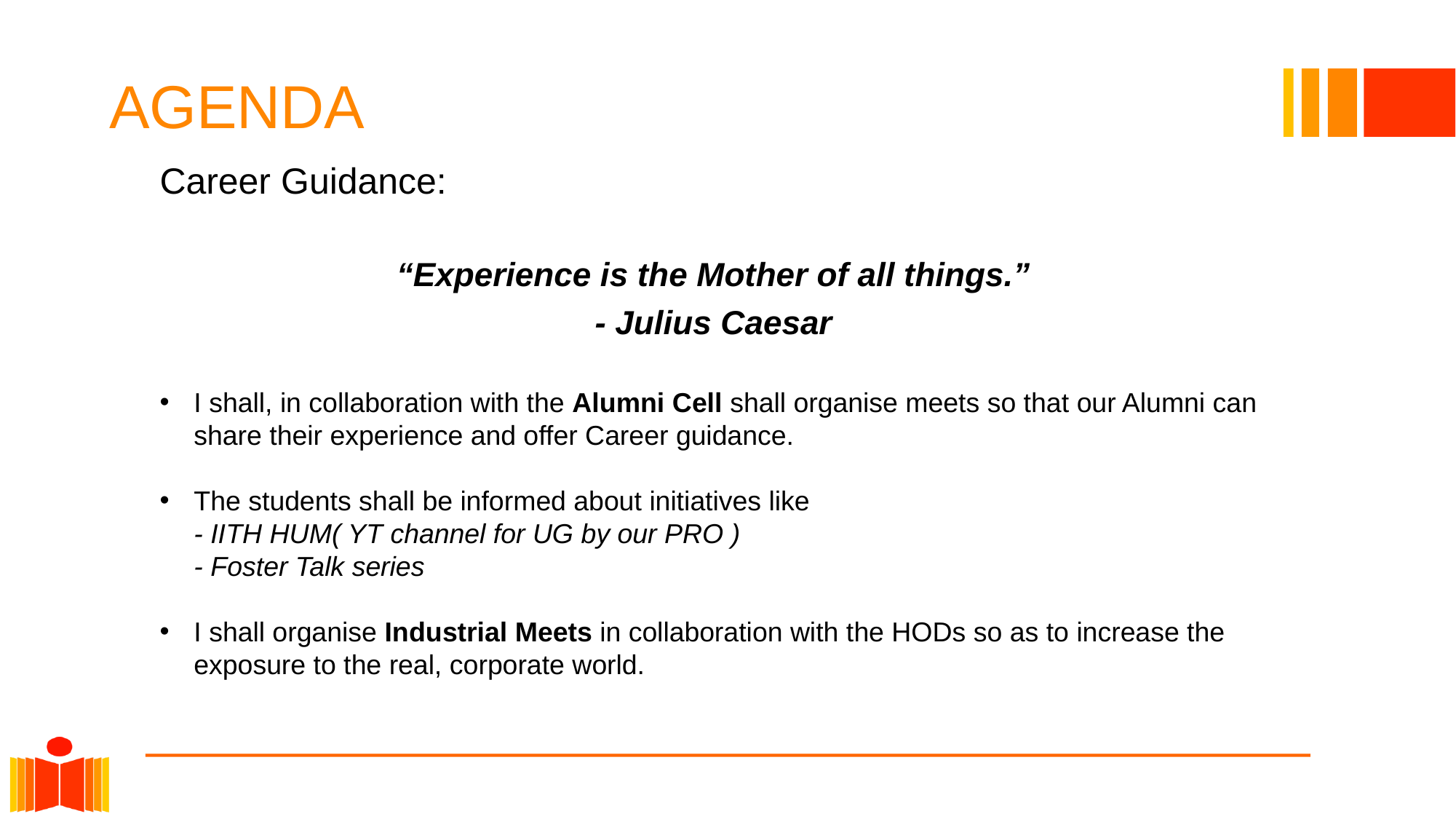

# AGENDA
Career Guidance:

“Experience is the Mother of all things.”
- Julius Caesar

I shall, in collaboration with the Alumni Cell shall organise meets so that our Alumni can share their experience and offer Career guidance.

The students shall be informed about initiatives like
- IITH HUM( YT channel for UG by our PRO )
- Foster Talk series

I shall organise Industrial Meets in collaboration with the HODs so as to increase the exposure to the real, corporate world.